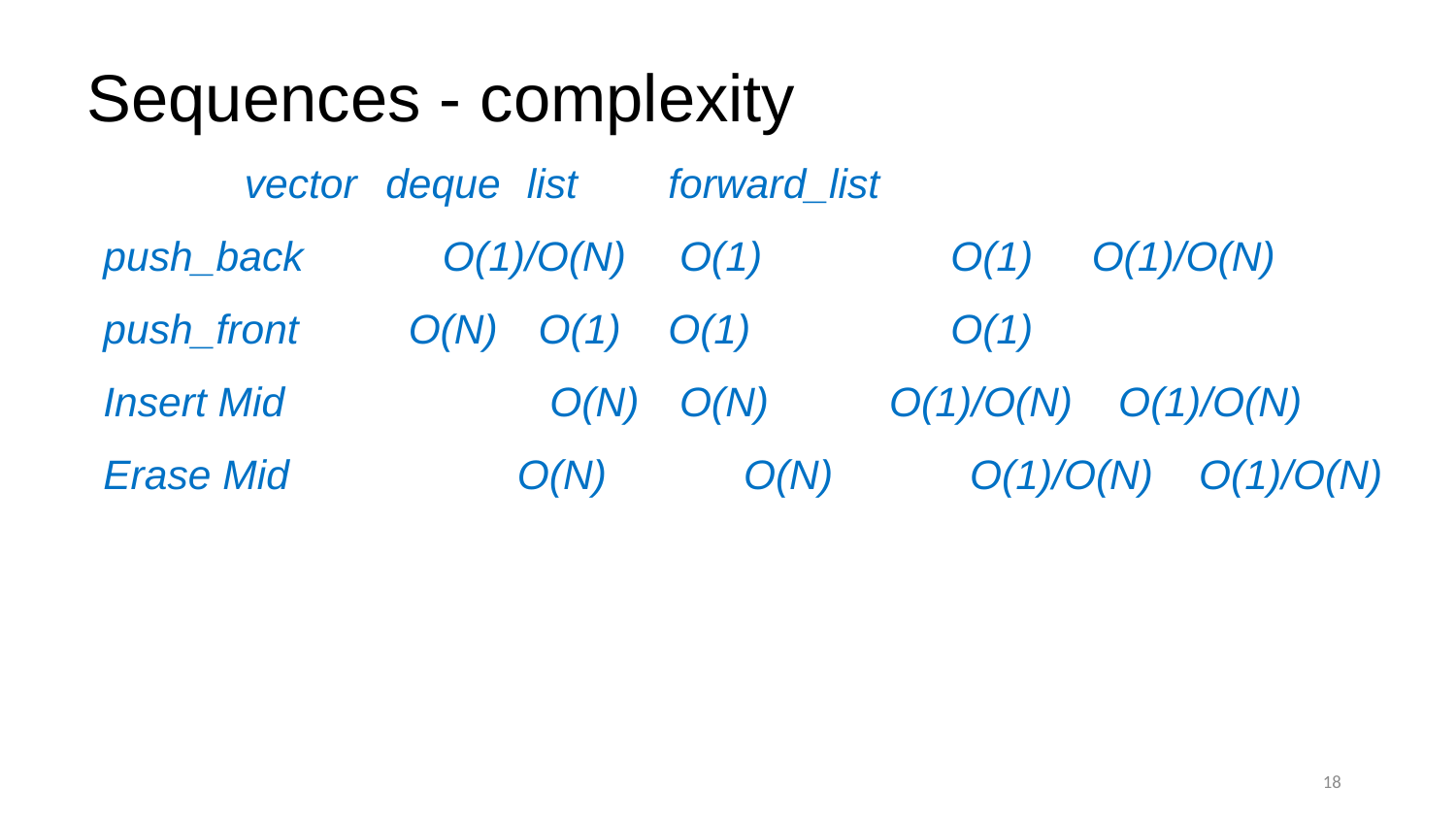

# Sequences - complexity
					vector		deque		list		forward_list
push_back		     O(1)/O(N)	 O(1)		O(1)		O(1)/O(N)
push_front			  O(N)		 O(1)		O(1)		O(1)
Insert Mid           	  O(N)		 O(N)	       O(1)/O(N)    O(1)/O(N)
Erase Mid                    O(N)            O(N)            O(1)/O(N)    O(1)/O(N)

18